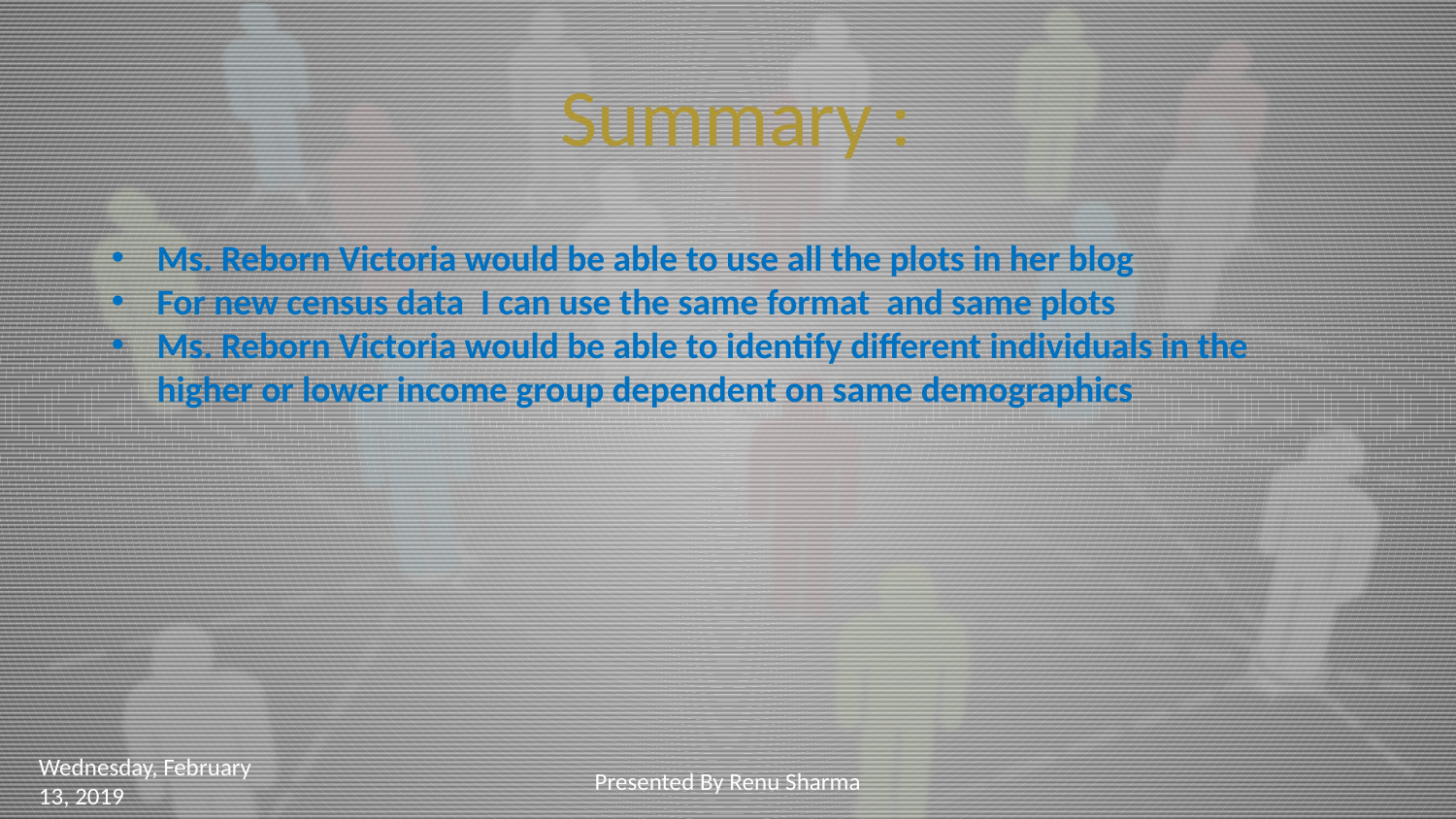

Summary :
Ms. Reborn Victoria would be able to use all the plots in her blog
For new census data  I can use the same format  and same plots
Ms. Reborn Victoria would be able to identify different individuals in the higher or lower income group dependent on same demographics
Wednesday, February 13, 2019
Presented By Renu Sharma